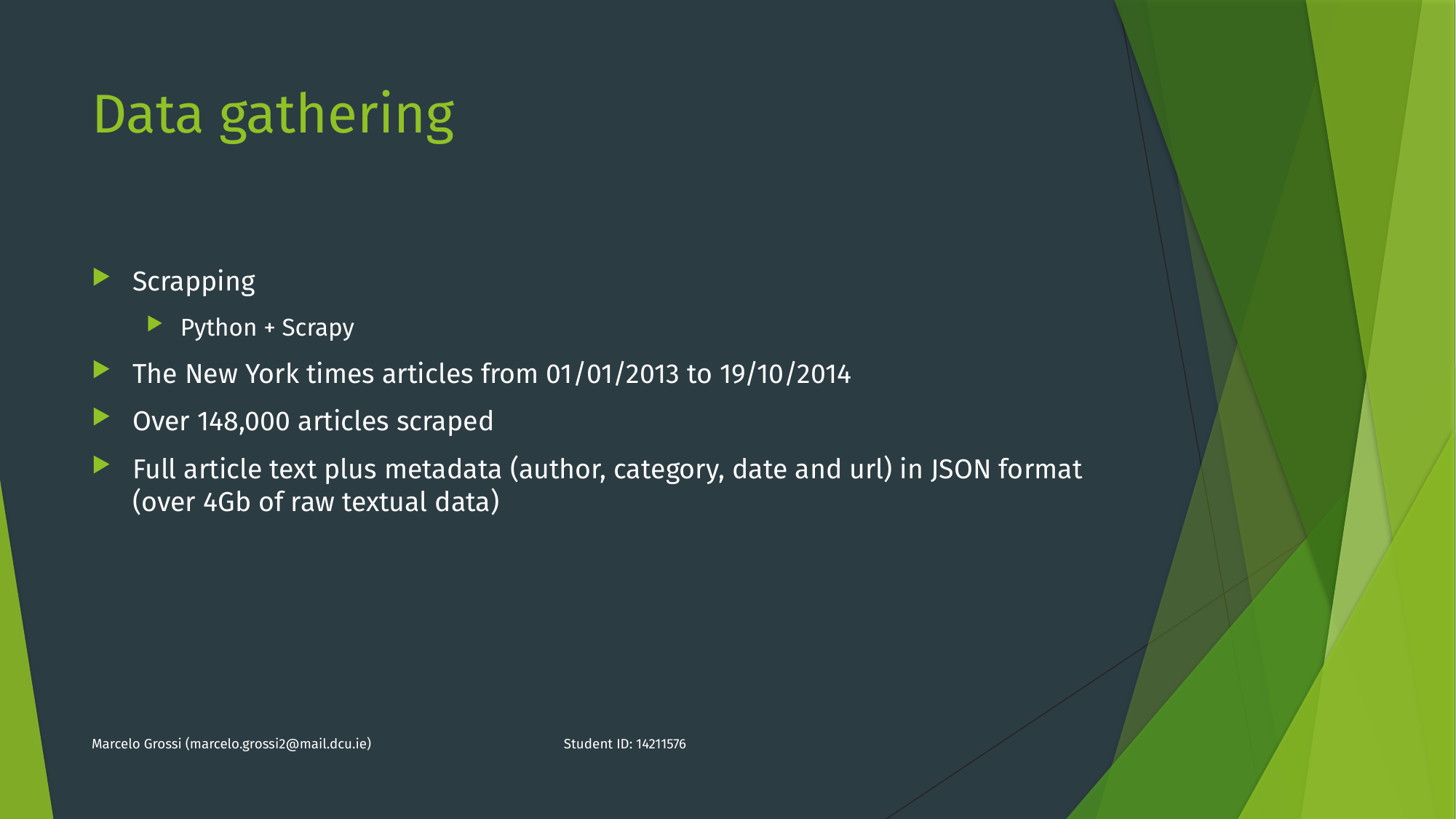

# Data gathering
Scrapping
Python + Scrapy
The New York times articles from 01/01/2013 to 19/10/2014
Over 148,000 articles scraped
Full article text plus metadata (author, category, date and url) in JSON format (over 4Gb of raw textual data)
Marcelo Grossi (marcelo.grossi2@mail.dcu.ie)                                                     Student ID: 14211576